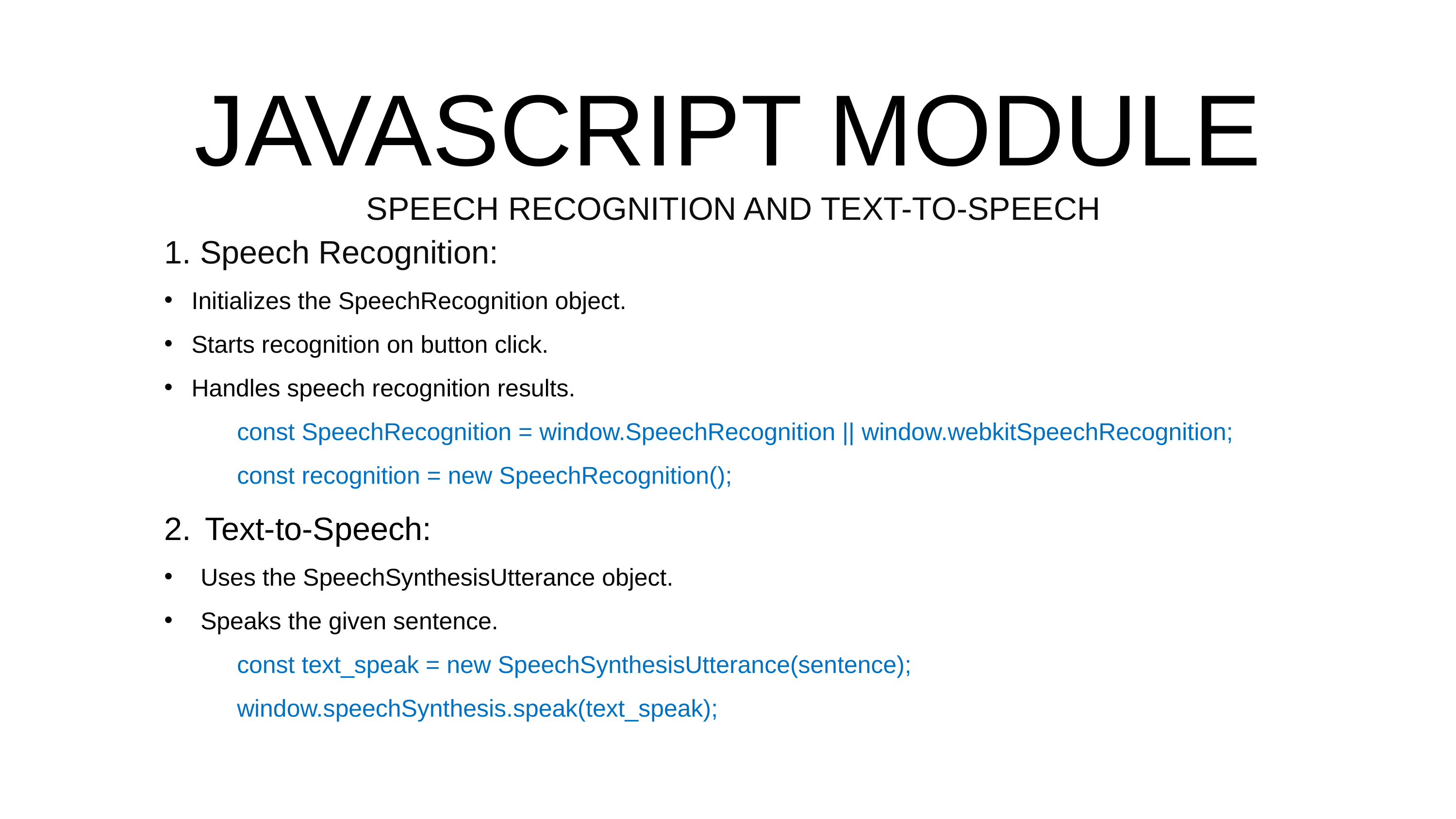

JAVASCRIPT MODULE
SPEECH RECOGNITION AND TEXT-TO-SPEECH
1. Speech Recognition:
Initializes the SpeechRecognition object.
Starts recognition on button click.
Handles speech recognition results.
	const SpeechRecognition = window.SpeechRecognition || window.webkitSpeechRecognition;
	const recognition = new SpeechRecognition();
Text-to-Speech:
Uses the SpeechSynthesisUtterance object.
Speaks the given sentence.
	const text_speak = new SpeechSynthesisUtterance(sentence);
	window.speechSynthesis.speak(text_speak);